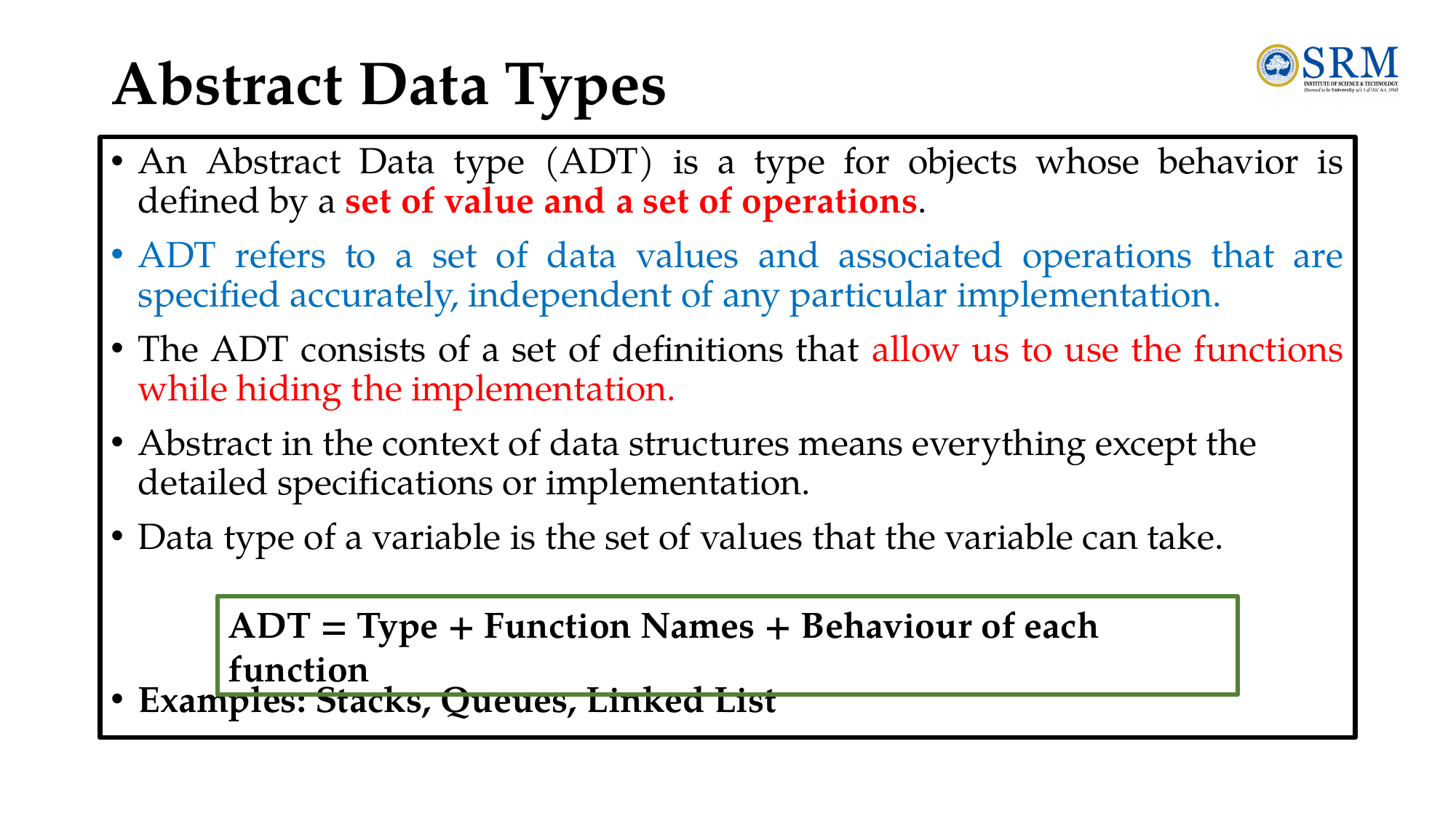

# Abstract Data Types
An Abstract Data type (ADT) is a type for objects whose behavior is defined by a set of value and a set of operations.
ADT refers to a set of data values and associated operations that are specified accurately, independent of any particular implementation.
The ADT consists of a set of definitions that allow us to use the functions while hiding the implementation.
Abstract in the context of data structures means everything except the detailed specifications or implementation.
Data type of a variable is the set of values that the variable can take.

Examples: Stacks, Queues, Linked List
ADT = Type + Function Names + Behaviour of each function